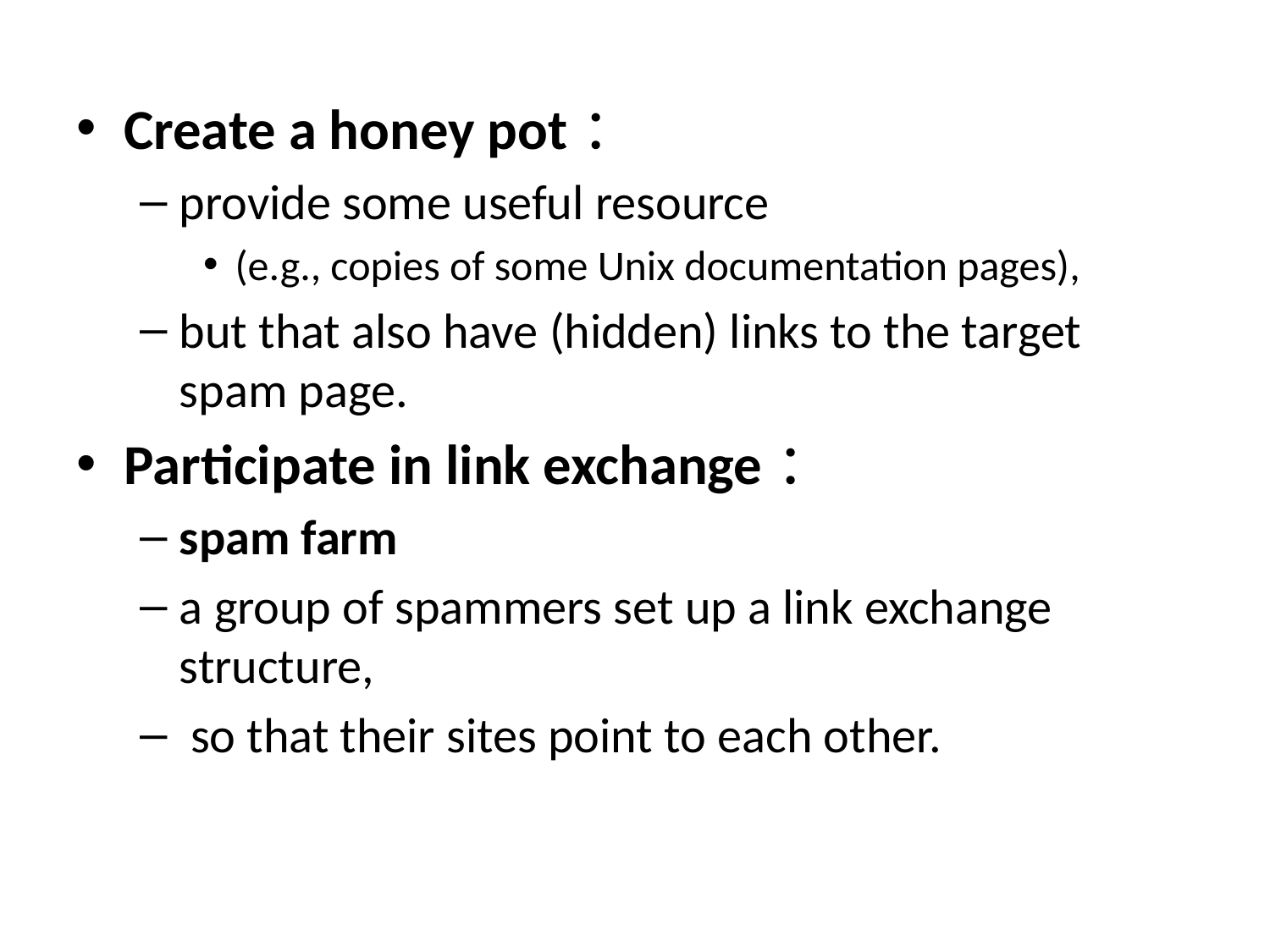

#
Create a honey pot：
provide some useful resource
(e.g., copies of some Unix documentation pages),
but that also have (hidden) links to the target spam page.
Participate in link exchange：
spam farm
a group of spammers set up a link exchange structure,
 so that their sites point to each other.